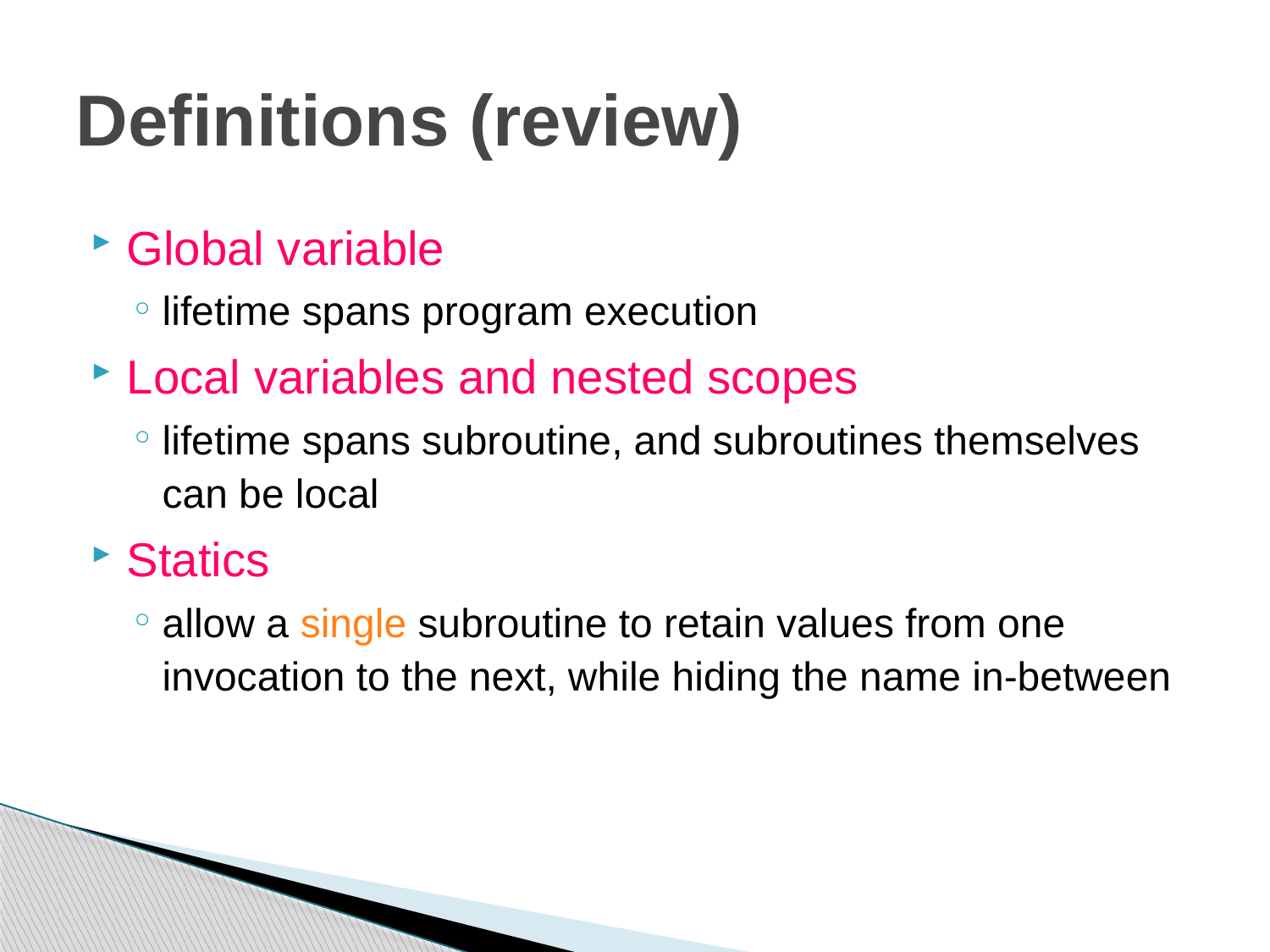

# Definitions (review)
Global variable
lifetime spans program execution
Local variables and nested scopes
lifetime spans subroutine, and subroutines themselves can be local
Statics
allow a single subroutine to retain values from one invocation to the next, while hiding the name in-between